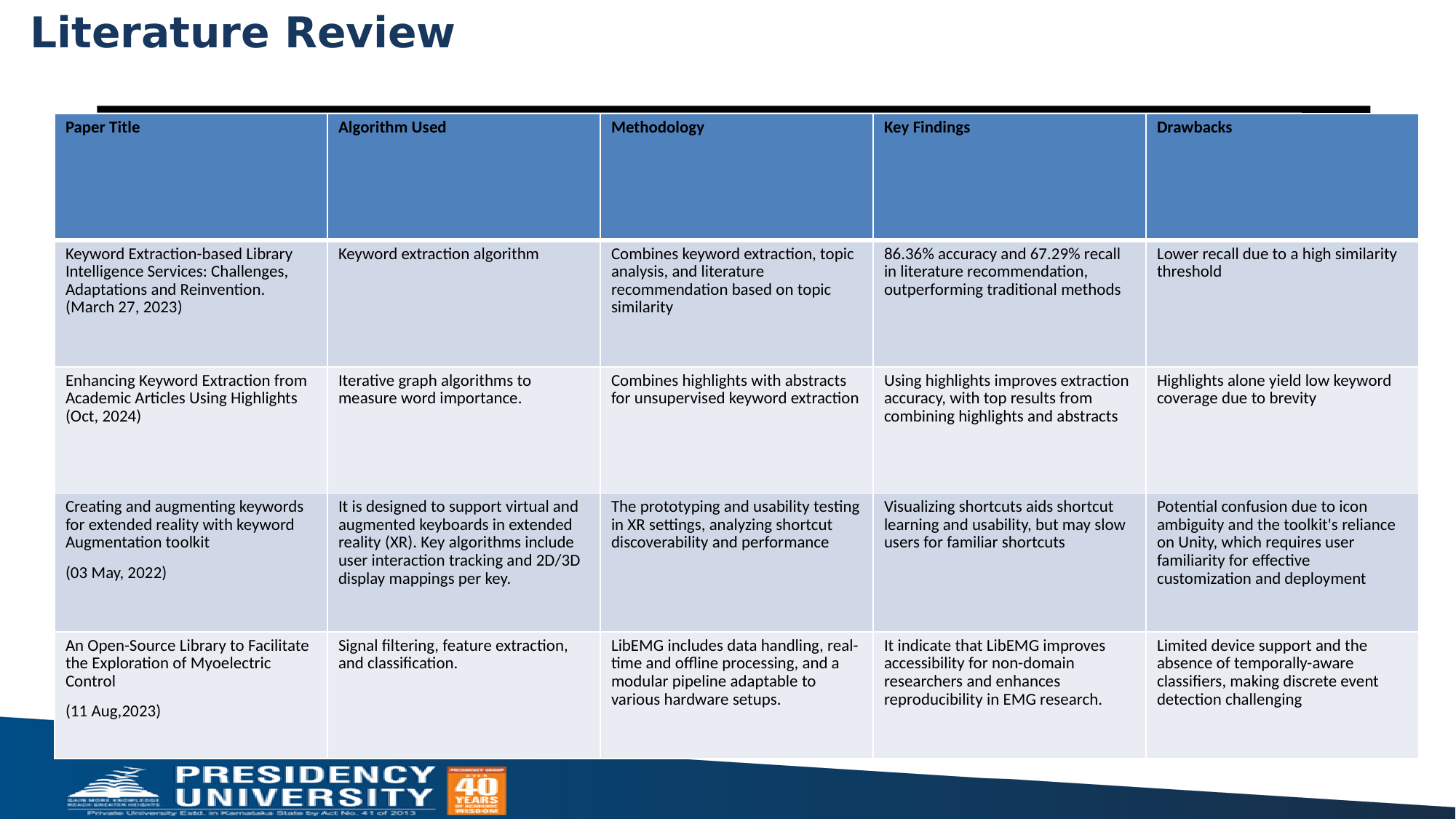

# Literature Review
| Paper Title | Algorithm Used | Methodology | Key Findings | Drawbacks |
| --- | --- | --- | --- | --- |
| Keyword Extraction-based Library Intelligence Services: Challenges, Adaptations and Reinvention. (March 27, 2023) | Keyword extraction algorithm | Combines keyword extraction, topic analysis, and literature recommendation based on topic similarity | 86.36% accuracy and 67.29% recall in literature recommendation, outperforming traditional methods | Lower recall due to a high similarity threshold​ |
| Enhancing Keyword Extraction from Academic Articles Using Highlights (Oct, 2024) | Iterative graph algorithms to measure word importance. | Combines highlights with abstracts for unsupervised keyword extraction​ | Using highlights improves extraction accuracy, with top results from combining highlights and abstracts​ | Highlights alone yield low keyword coverage due to brevity​ |
| Creating and augmenting keywords for extended reality with keyword Augmentation toolkit (03 May, 2022) | It is designed to support virtual and augmented keyboards in extended reality (XR). Key algorithms include user interaction tracking and 2D/3D display mappings per key. | The prototyping and usability testing in XR settings, analyzing shortcut discoverability and performance | Visualizing shortcuts aids shortcut learning and usability, but may slow users for familiar shortcuts | Potential confusion due to icon ambiguity and the toolkit's reliance on Unity, which requires user familiarity for effective customization and deployment |
| An Open-Source Library to Facilitate the Exploration of Myoelectric Control (11 Aug,2023) | Signal filtering, feature extraction, and classification. | LibEMG includes data handling, real-time and offline processing, and a modular pipeline adaptable to various hardware setups. | It indicate that LibEMG improves accessibility for non-domain researchers and enhances reproducibility in EMG research. | Limited device support and the absence of temporally-aware classifiers, making discrete event detection challenging |